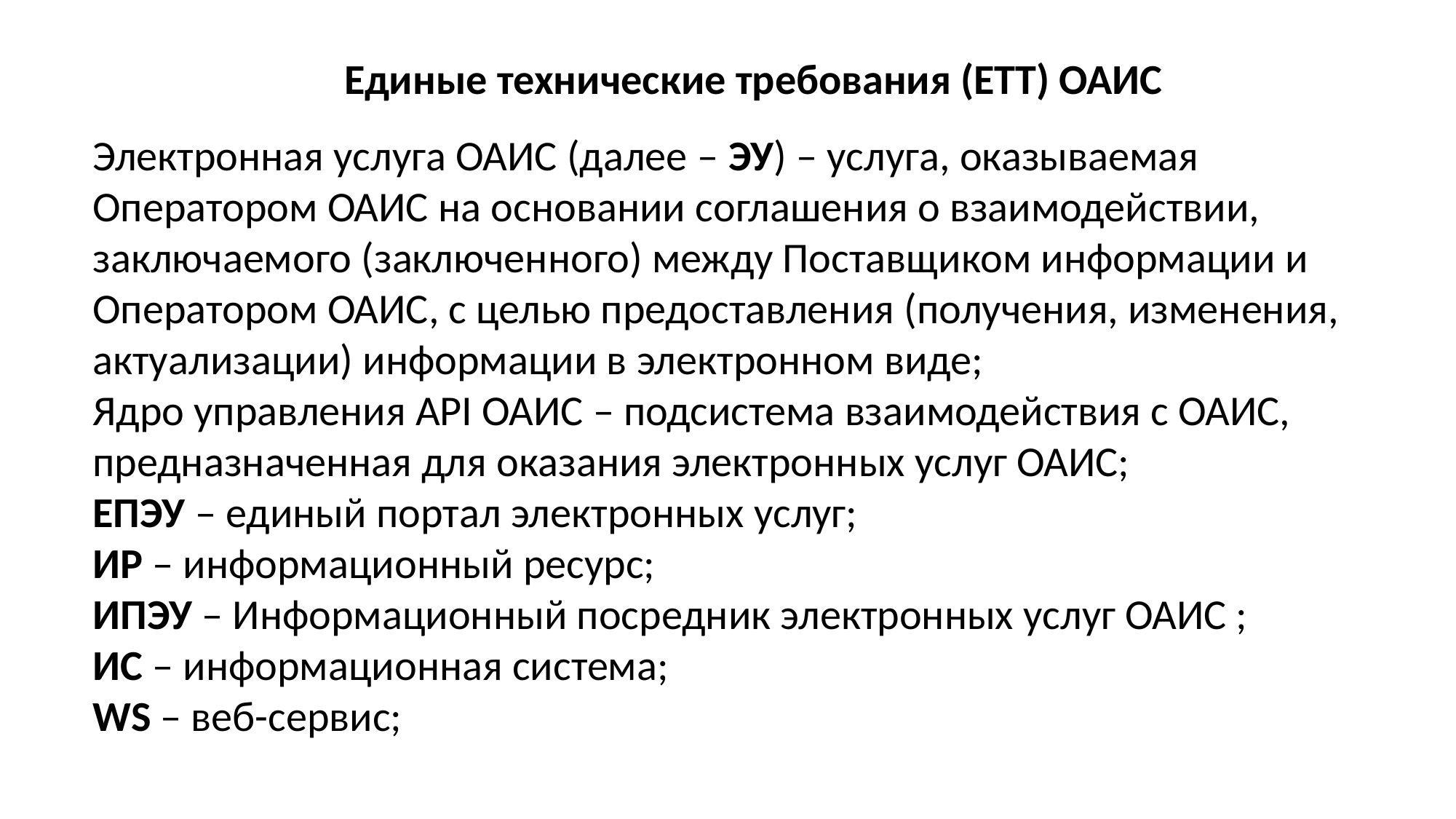

Единые технические требования (ЕТТ) ОАИС
Электронная услуга ОАИС (далее – ЭУ) – услуга, оказываемая Оператором ОАИС на основании соглашения о взаимодействии, заключаемого (заключенного) между Поставщиком информации и Оператором ОАИС, с целью предоставления (получения, изменения, актуализации) информации в электронном виде;
Ядро управления API ОАИС – подсистема взаимодействия с ОАИС, предназначенная для оказания электронных услуг ОАИС;
ЕПЭУ – единый портал электронных услуг;
ИР – информационный ресурс;
ИПЭУ – Информационный посредник электронных услуг ОАИС ;
ИС – информационная система;
WS – веб-сервис;